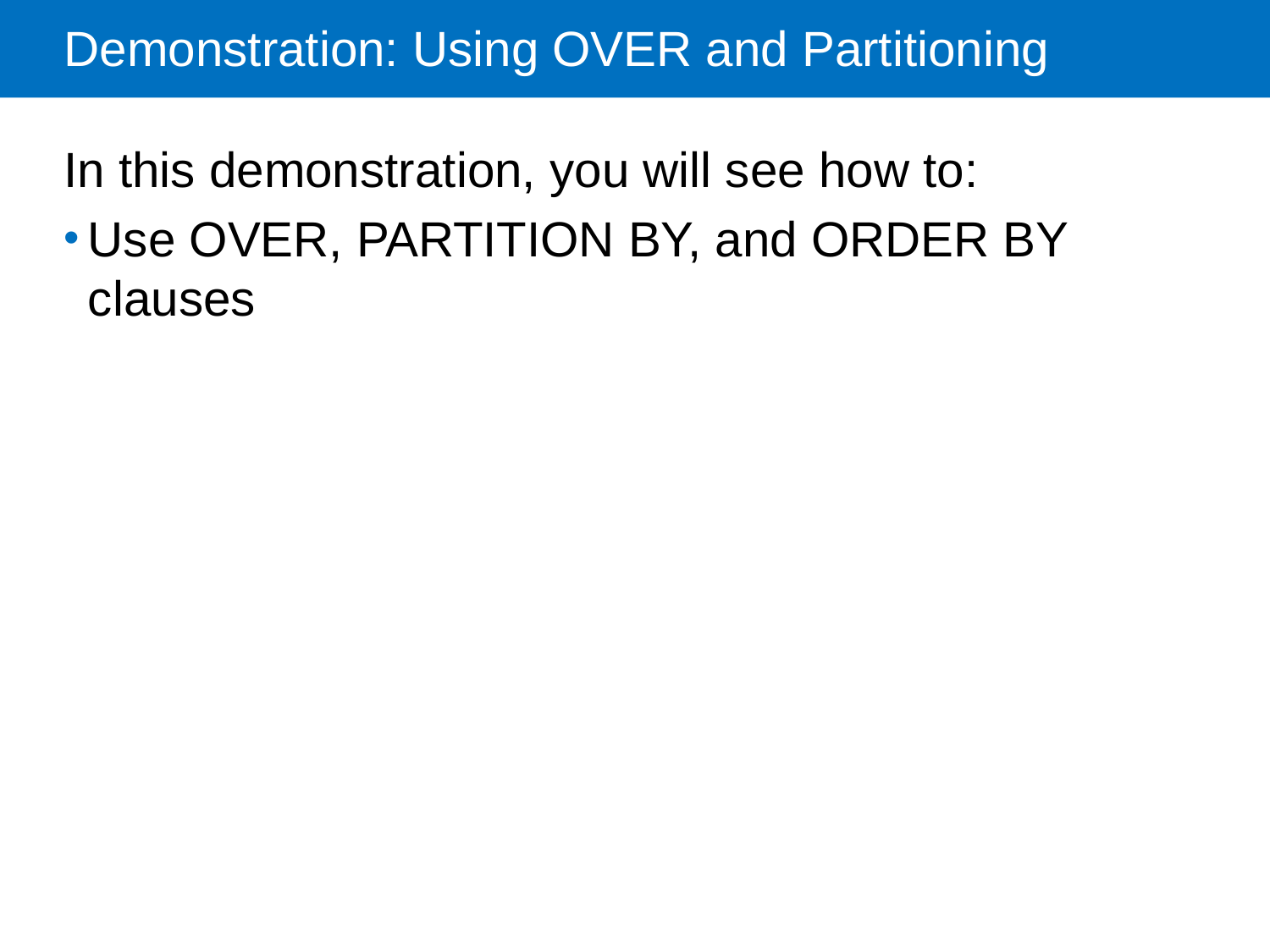

# Demonstration: Using OVER and Partitioning
In this demonstration, you will see how to:
Use OVER, PARTITION BY, and ORDER BY clauses